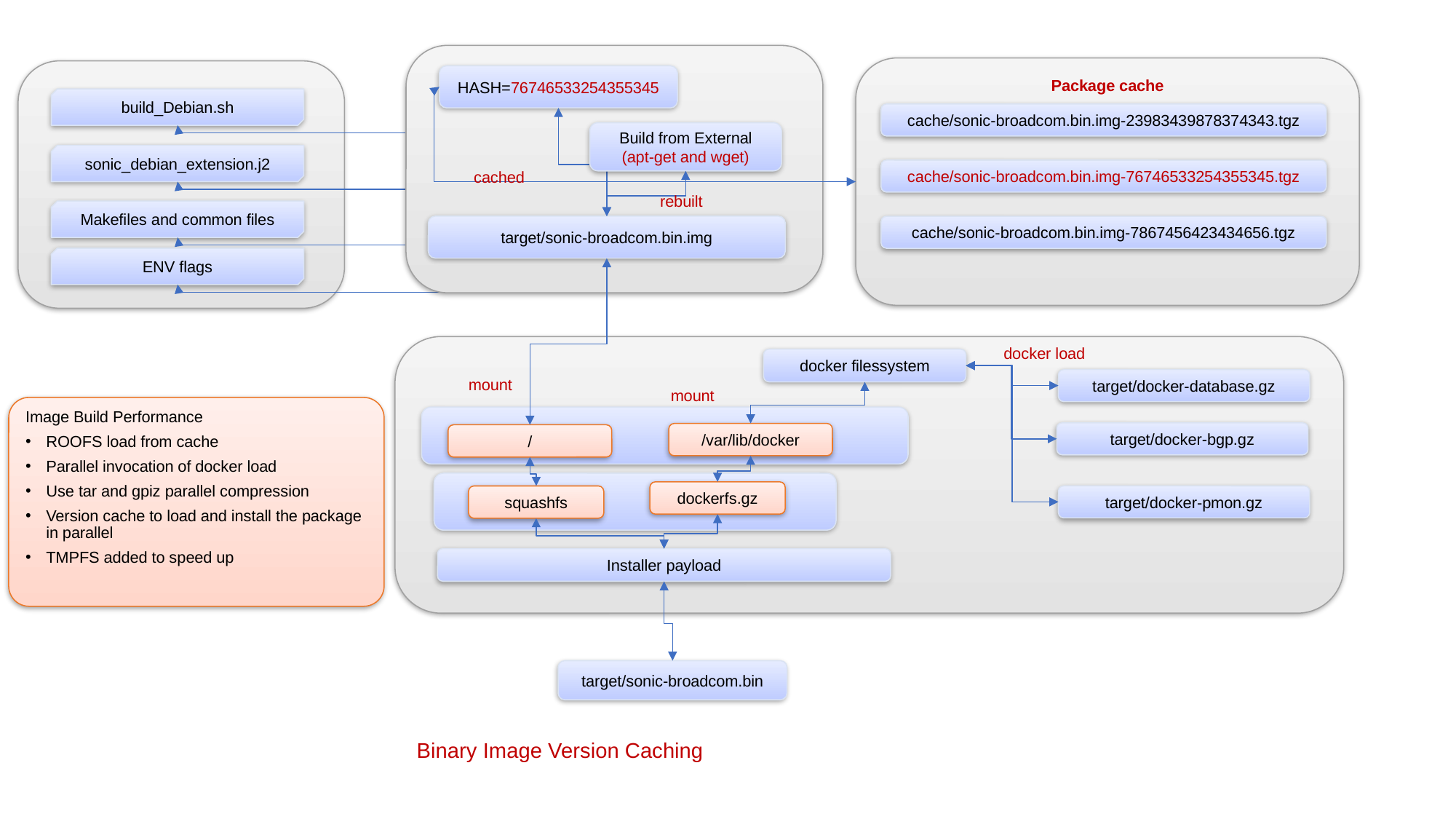

HASH=76746533254355345
target/sonic-broadcom.bin.img
Package cache
cache/sonic-broadcom.bin.img-23983439878374343.tgz
cache/sonic-broadcom.bin.img-76746533254355345.tgz
cache/sonic-broadcom.bin.img-7867456423434656.tgz

build_Debian.sh
sonic_debian_extension.j2
Makefiles and common files
ENV flags
Build from External
(apt-get and wget)
cached
rebuilt

docker filessystem

/var/lib/docker
/
Installer payload
docker load
mount
target/docker-database.gz
mount
target/docker-bgp.gz

dockerfs.gz
squashfs
target/docker-pmon.gz
Image Build Performance
ROOFS load from cache
Parallel invocation of docker load
Use tar and gpiz parallel compression
Version cache to load and install the package in parallel
TMPFS added to speed up

target/sonic-broadcom.bin
Binary Image Version Caching